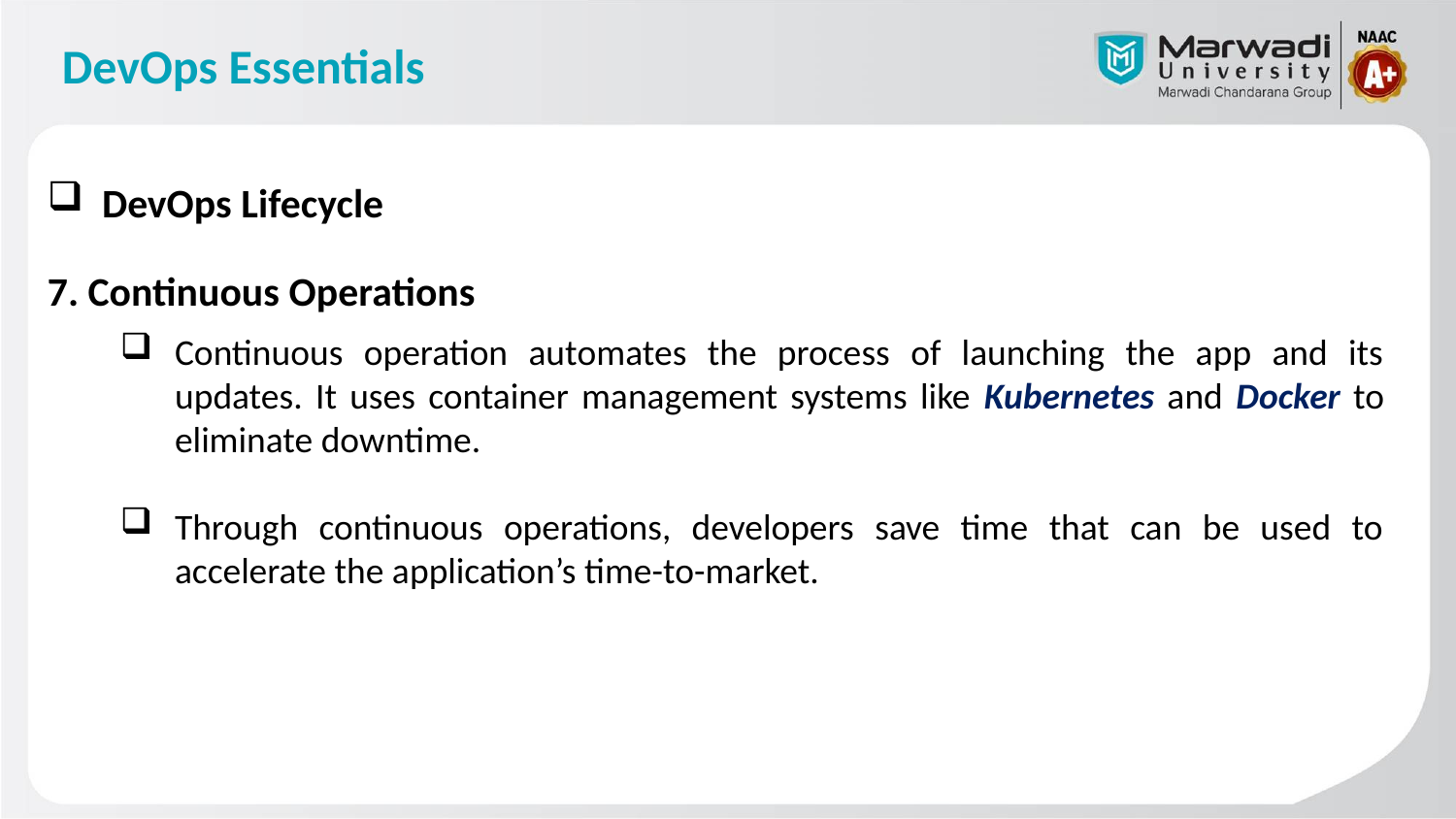

# DevOps Essentials
DevOps Lifecycle
7. Continuous Operations
Continuous operation automates the process of launching the app and its updates. It uses container management systems like Kubernetes and Docker to eliminate downtime.

Through continuous operations, developers save time that can be used to accelerate the application’s time-to-market.